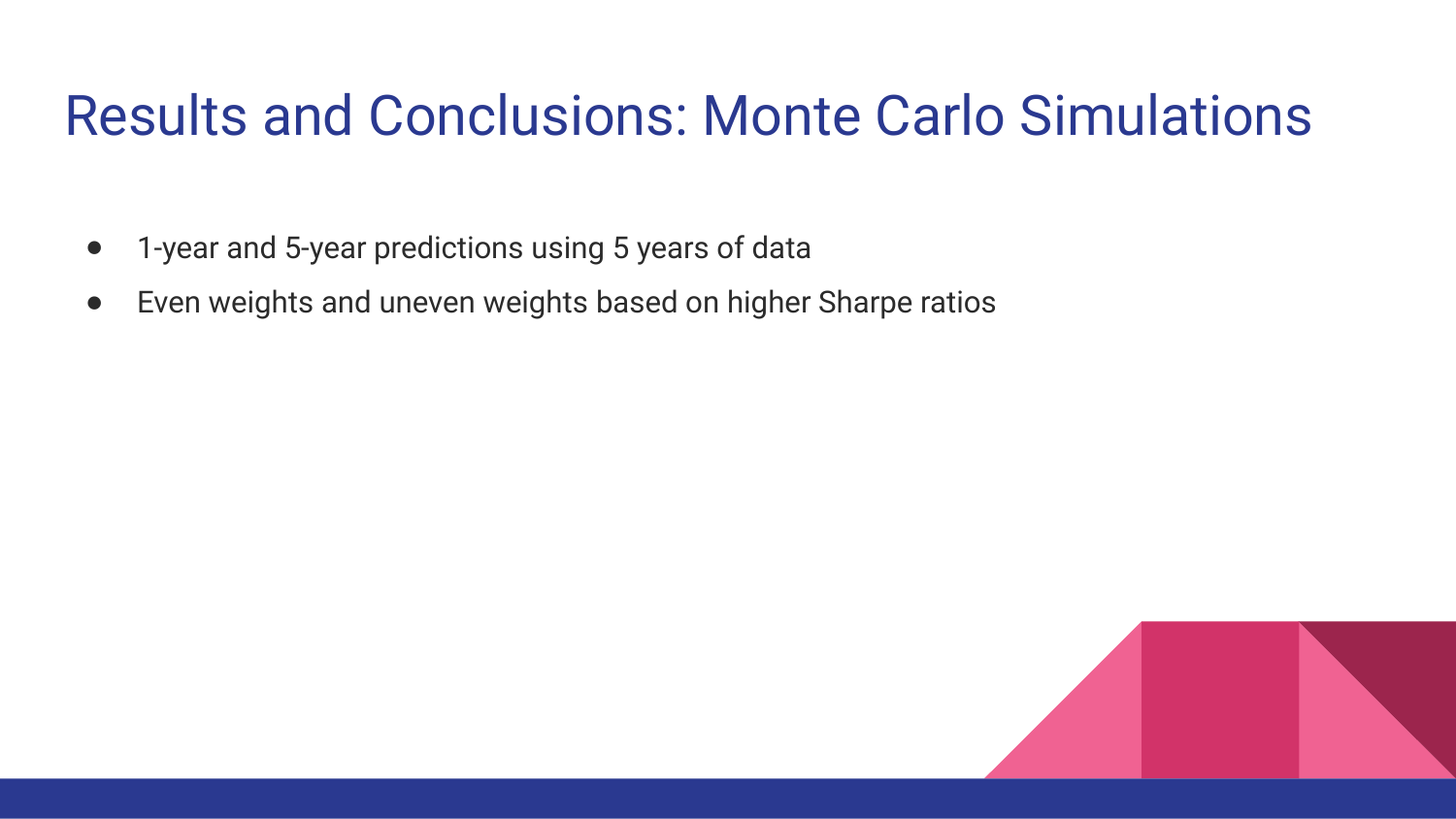

# Results and Conclusions: Monte Carlo Simulations
1-year and 5-year predictions using 5 years of data
Even weights and uneven weights based on higher Sharpe ratios